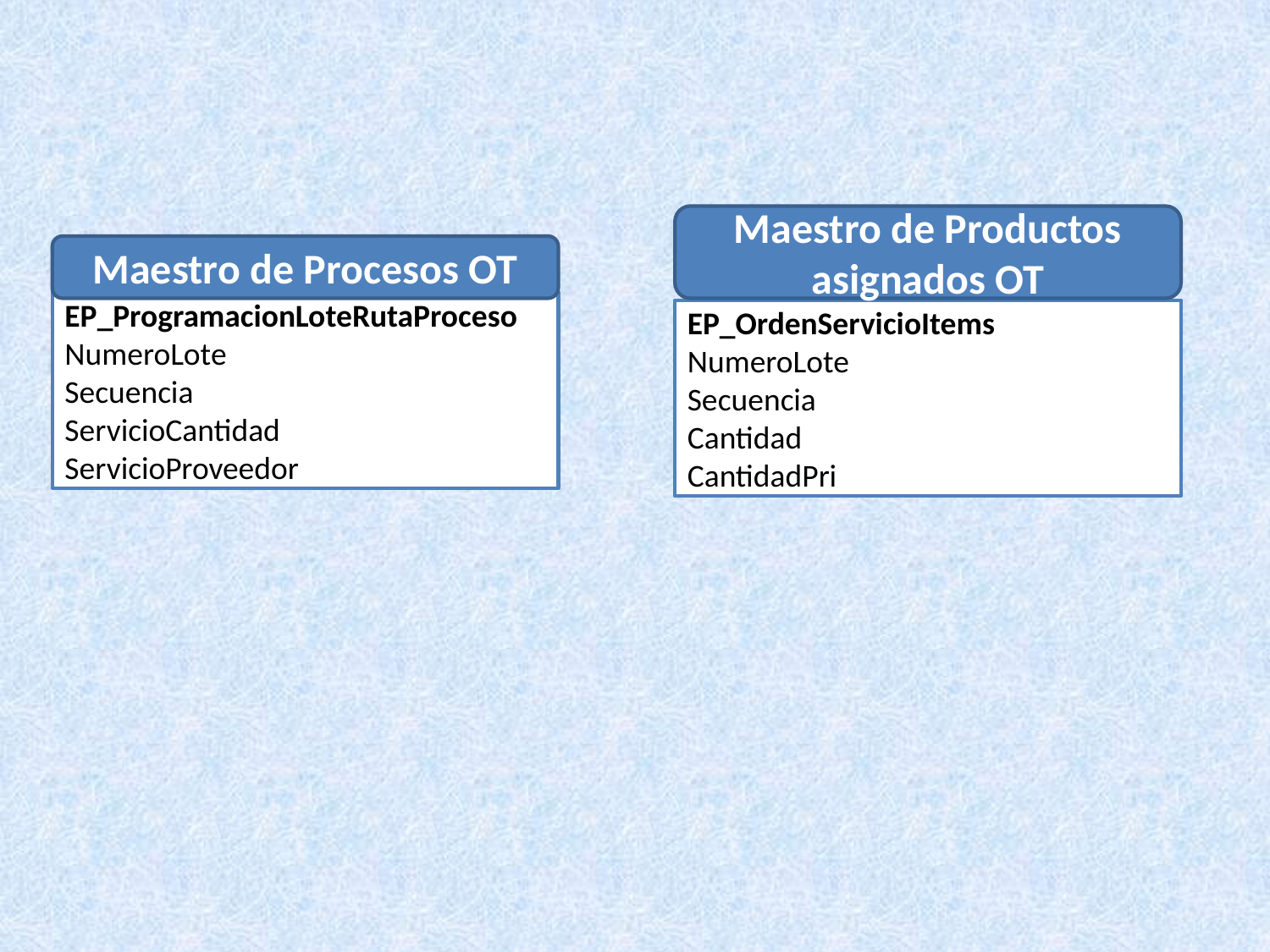

#
Maestro de Productos asignados OT
Maestro de Procesos OT
EP_ProgramacionLoteRutaProceso
NumeroLote
Secuencia
ServicioCantidad
ServicioProveedor
EP_OrdenServicioItems
NumeroLote
Secuencia
Cantidad
CantidadPri